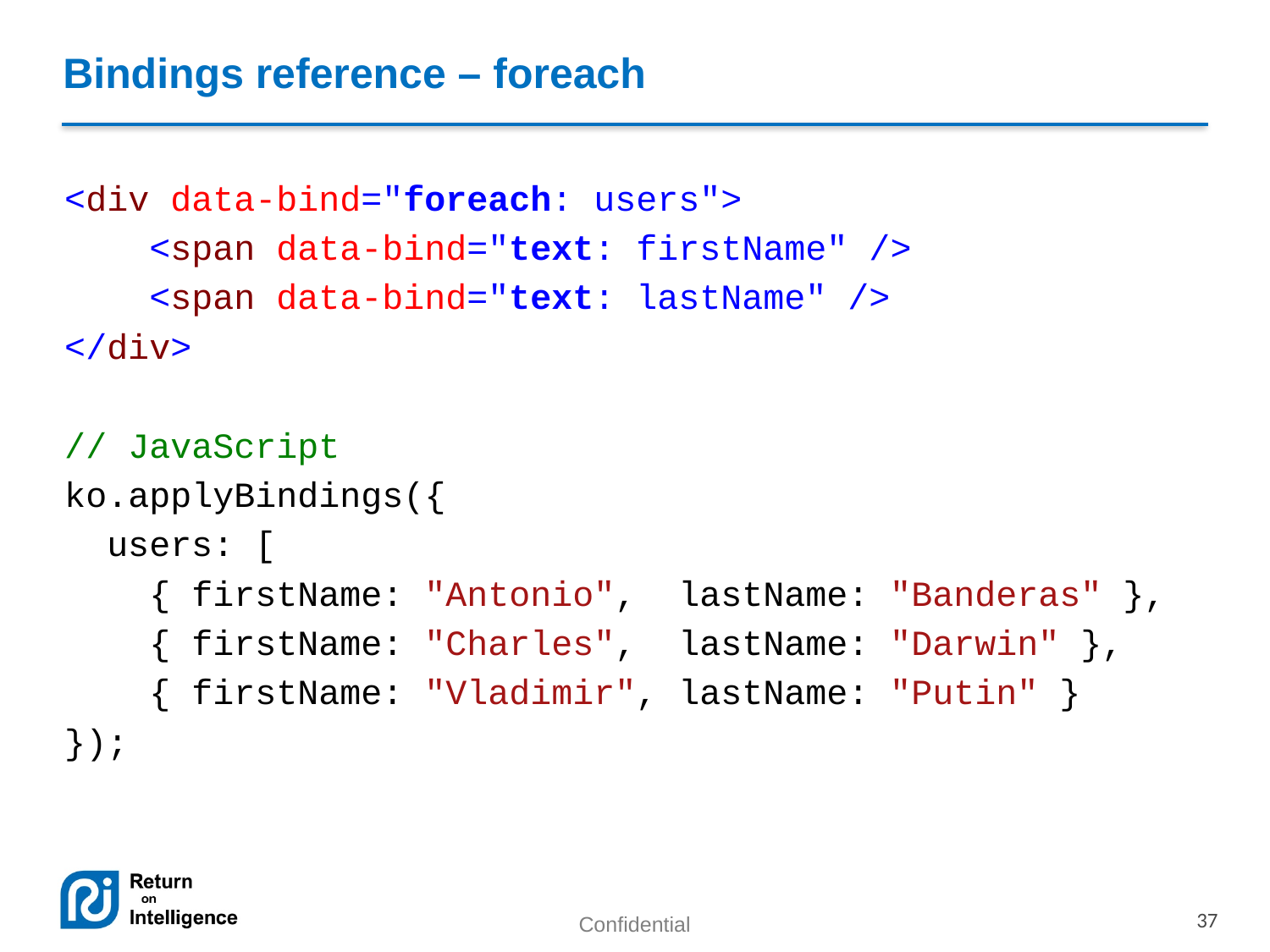

# Bindings reference – foreach
<div data-bind="foreach: users">
    <span data-bind="text: firstName" />
    <span data-bind="text: lastName" />
</div>

// JavaScript
ko.applyBindings({
  users: [
    { firstName: "Antonio",  lastName: "Banderas" },
    { firstName: "Charles",  lastName: "Darwin" },
    { firstName: "Vladimir", lastName: "Putin" }
});